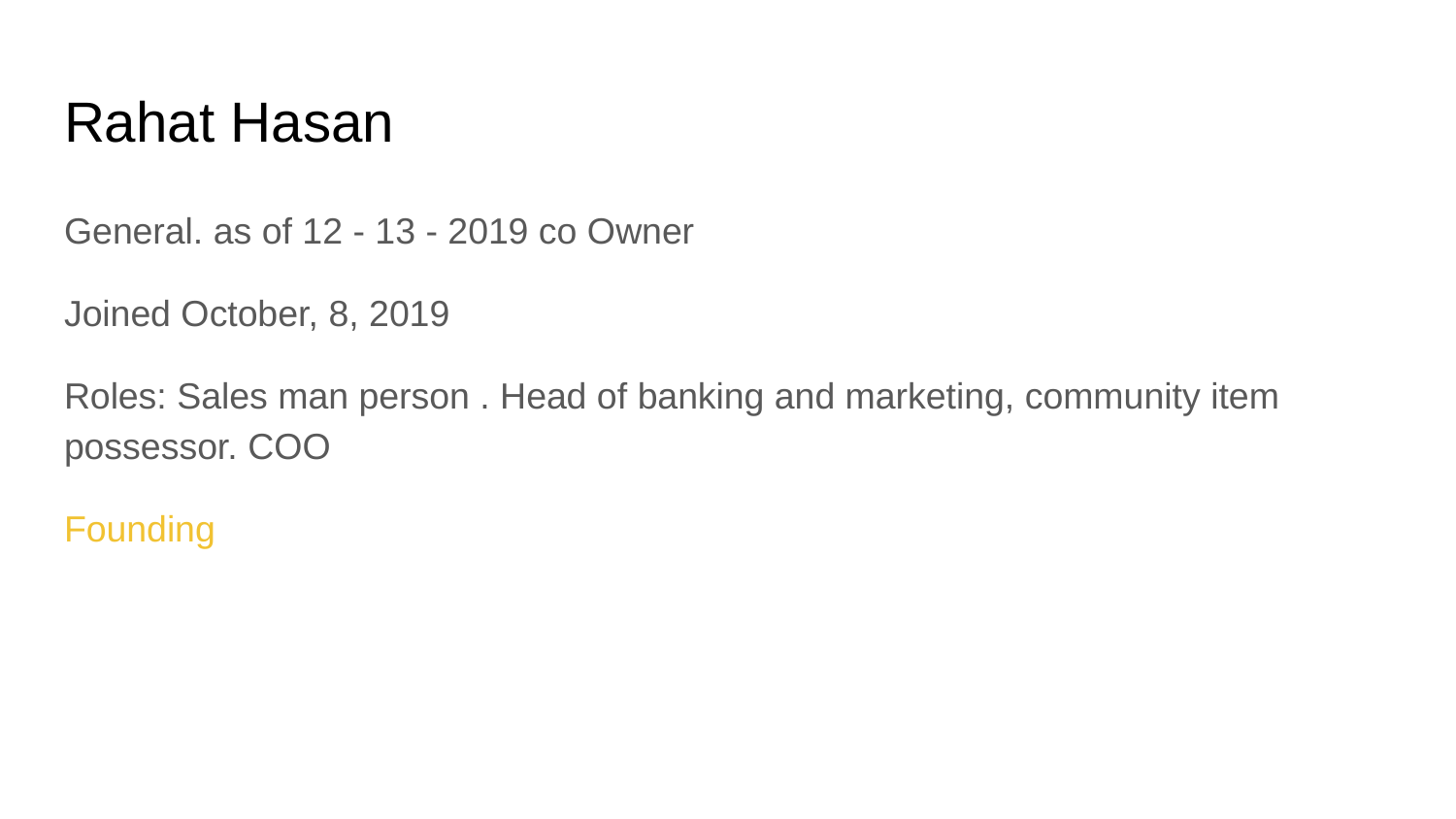

# Rahat Hasan
General. as of 12 - 13 - 2019 co Owner
Joined October, 8, 2019
Roles: Sales man person . Head of banking and marketing, community item possessor. COO
Founding